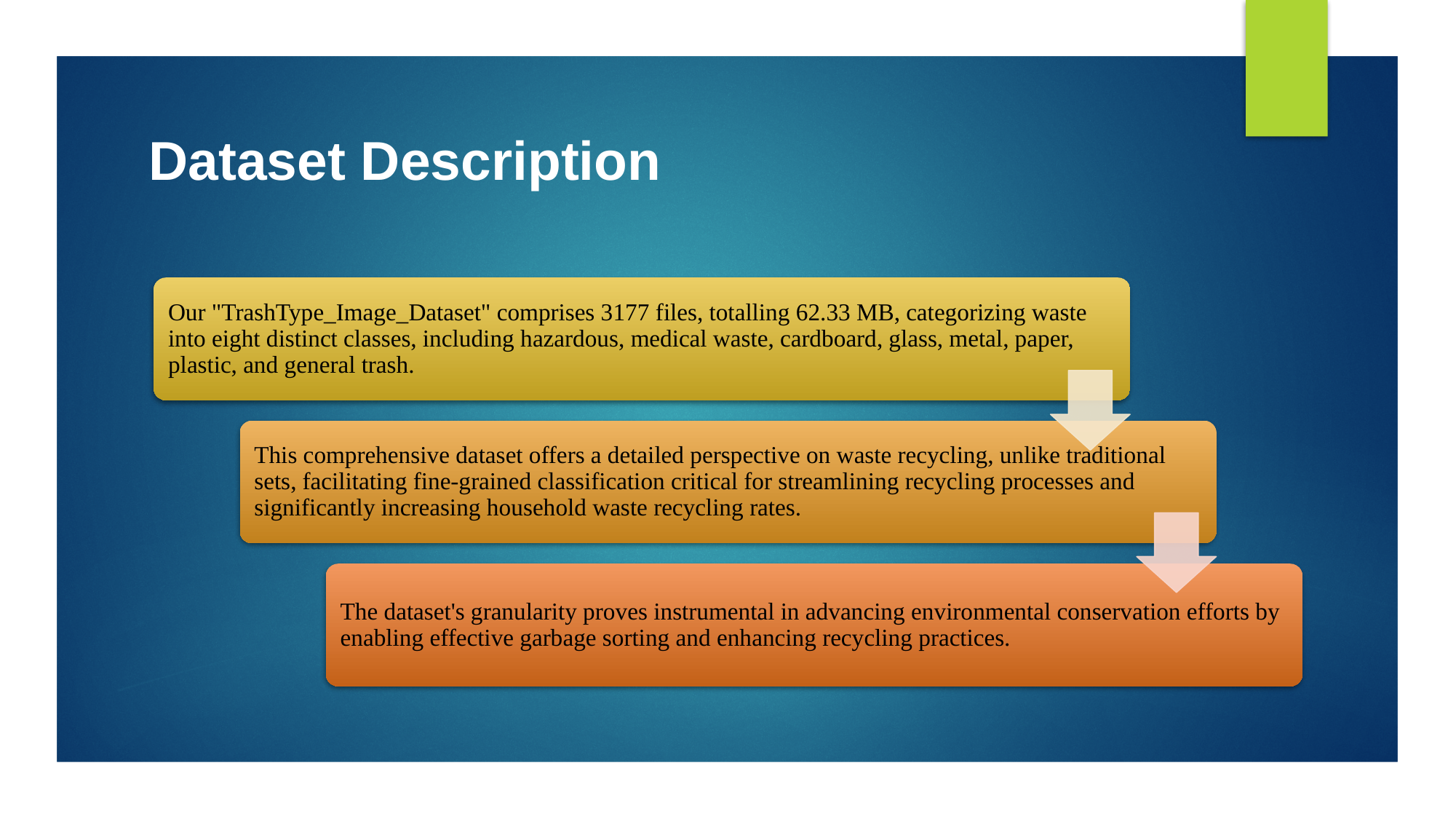

# Dataset Description
Our "TrashType_Image_Dataset" comprises 3177 files, totalling 62.33 MB, categorizing waste into eight distinct classes, including hazardous, medical waste, cardboard, glass, metal, paper, plastic, and general trash.
This comprehensive dataset offers a detailed perspective on waste recycling, unlike traditional sets, facilitating fine-grained classification critical for streamlining recycling processes and significantly increasing household waste recycling rates.
The dataset's granularity proves instrumental in advancing environmental conservation efforts by enabling effective garbage sorting and enhancing recycling practices.